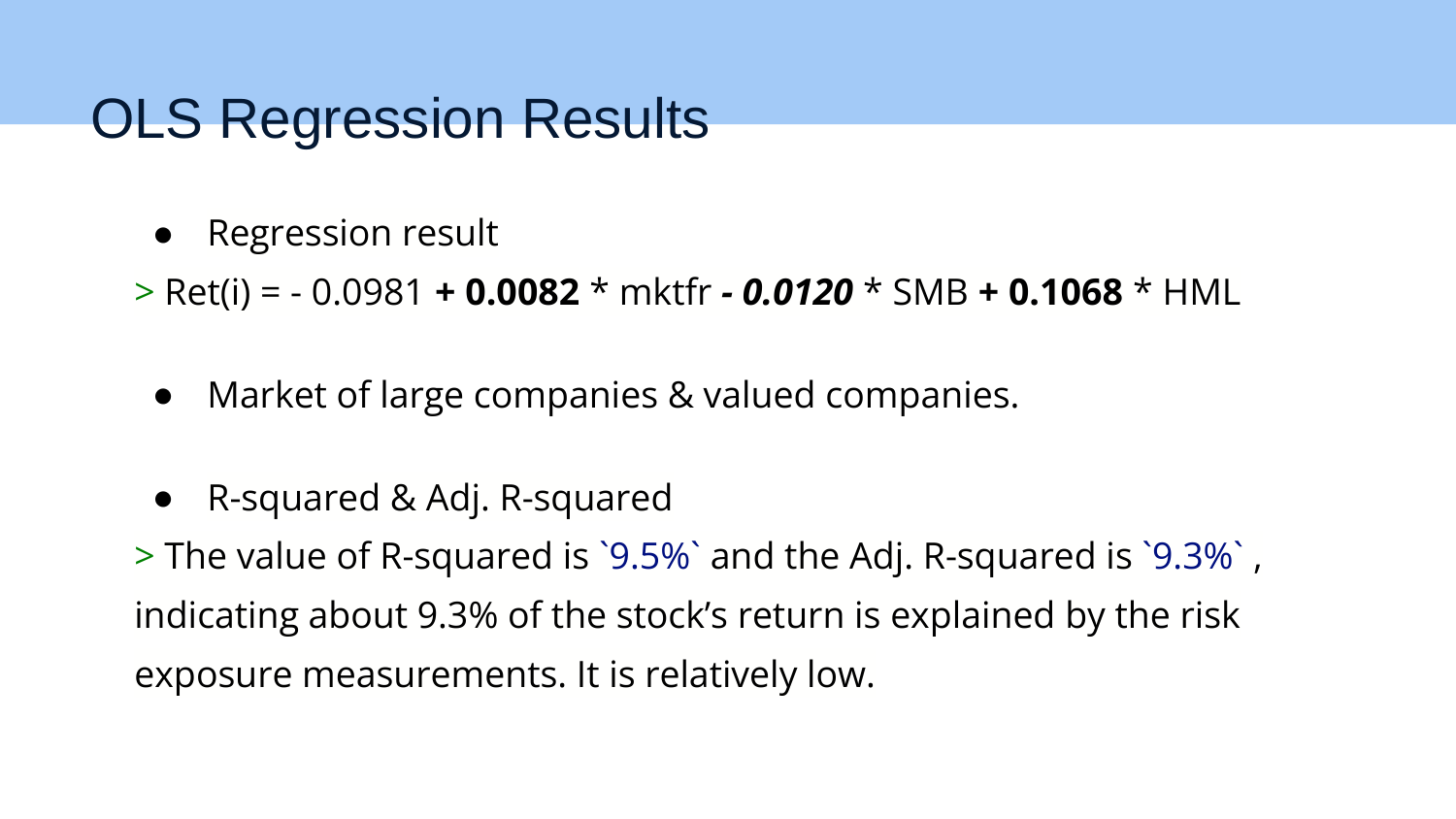

# OLS Regression Results
Regression result
> Ret(i) = - 0.0981 + 0.0082 * mktfr - 0.0120 * SMB + 0.1068 * HML

Market of large companies & valued companies.

R-squared & Adj. R-squared
> The value of R-squared is `9.5%` and the Adj. R-squared is `9.3%` , indicating about 9.3% of the stock’s return is explained by the risk exposure measurements. It is relatively low.